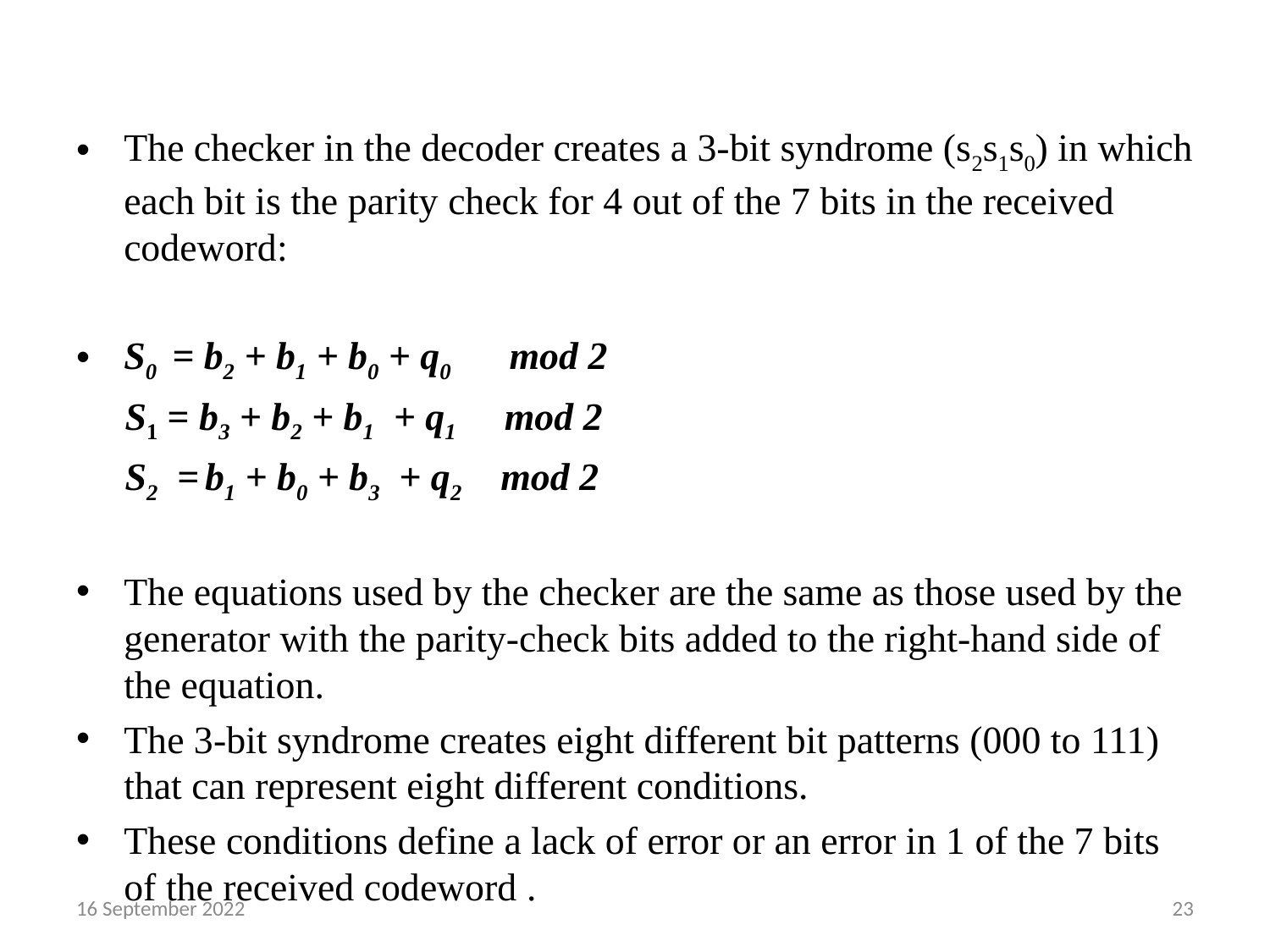

#
The checker in the decoder creates a 3-bit syndrome (s2s1s0) in which each bit is the parity check for 4 out of the 7 bits in the received codeword:

S0  = b2 + b1 + b0 + q0      mod 2
     S1 = b3 + b2 + b1  + q1     mod 2
     S2  = b1 + b0 + b3  + q2    mod 2

The equations used by the checker are the same as those used by the generator with the parity-check bits added to the right-hand side of the equation.
The 3-bit syndrome creates eight different bit patterns (000 to 111) that can represent eight different conditions.
These conditions define a lack of error or an error in 1 of the 7 bits of the received codeword .
16 September 2022
23